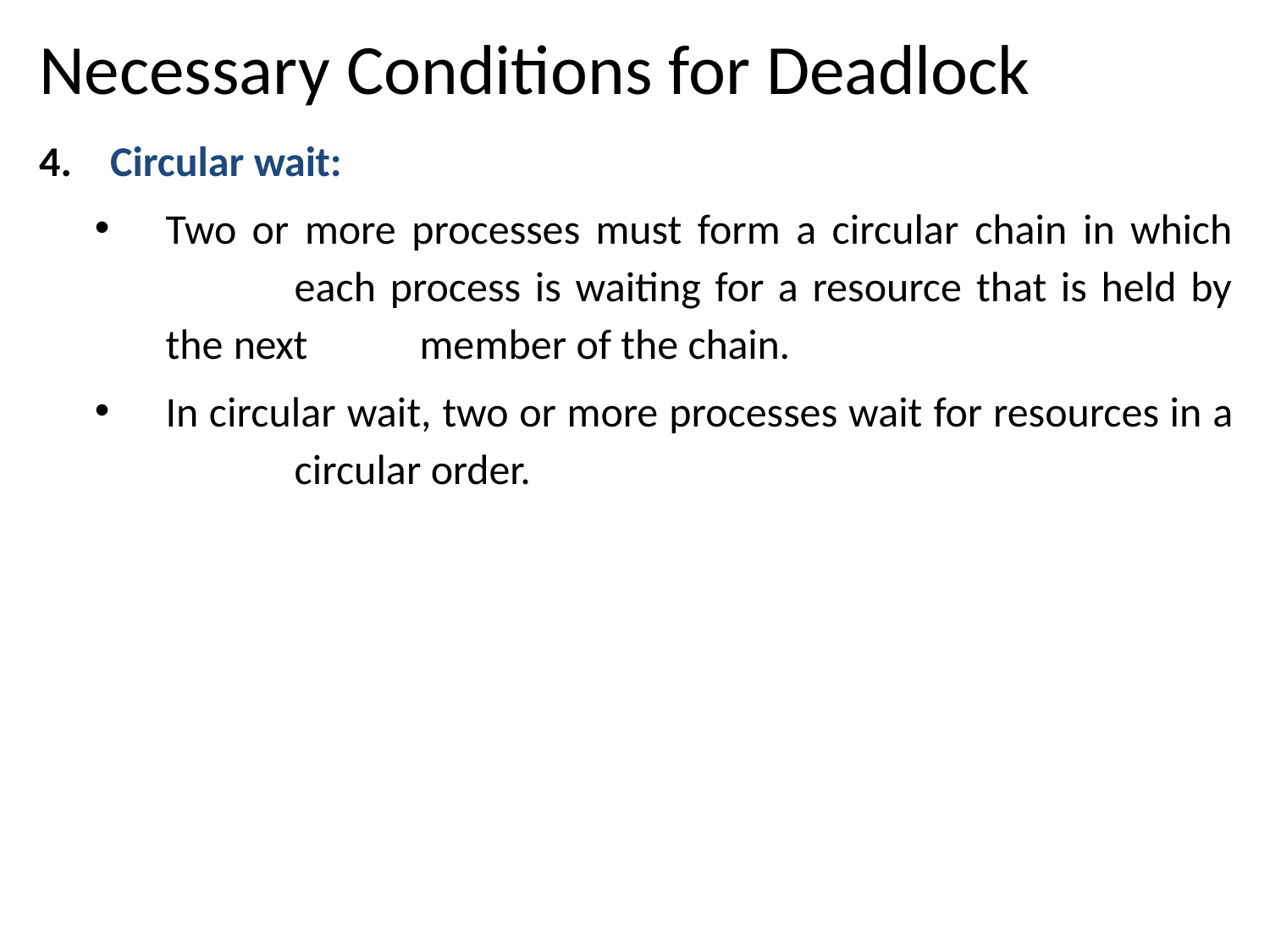

# Necessary Conditions for Deadlock
Circular wait:
Two or more processes must form a circular chain in which 	each process is waiting for a resource that is held by the next 	member of the chain.
In circular wait, two or more processes wait for resources in a 	circular order.